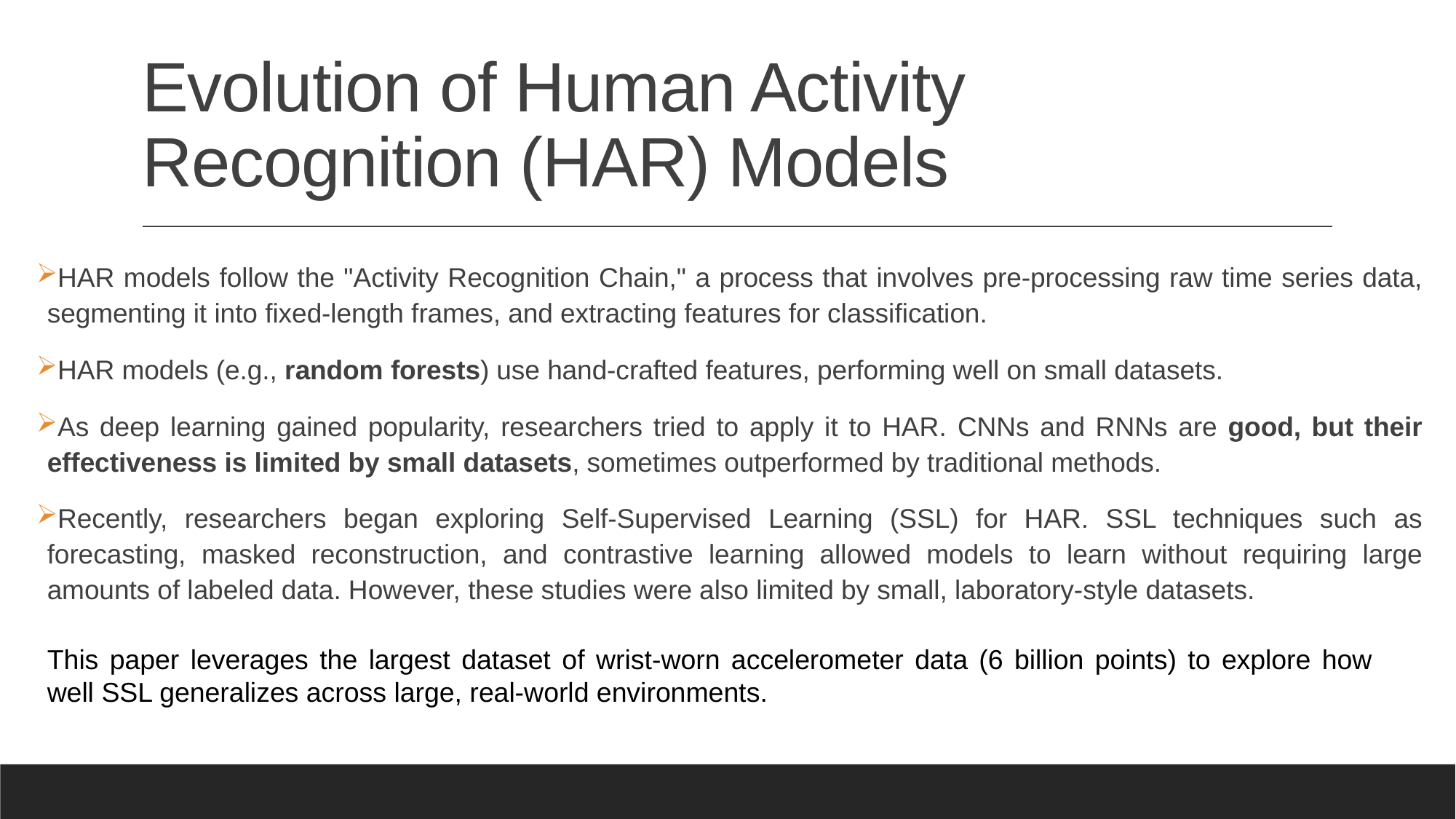

# Evolution of Human Activity Recognition (HAR) Models
HAR models follow the "Activity Recognition Chain," a process that involves pre-processing raw time series data, segmenting it into fixed-length frames, and extracting features for classification.
HAR models (e.g., random forests) use hand-crafted features, performing well on small datasets.
As deep learning gained popularity, researchers tried to apply it to HAR. CNNs and RNNs are good, but their effectiveness is limited by small datasets, sometimes outperformed by traditional methods.
Recently, researchers began exploring Self-Supervised Learning (SSL) for HAR. SSL techniques such as forecasting, masked reconstruction, and contrastive learning allowed models to learn without requiring large amounts of labeled data. However, these studies were also limited by small, laboratory-style datasets.

This paper leverages the largest dataset of wrist-worn accelerometer data (6 billion points) to explore how well SSL generalizes across large, real-world environments.